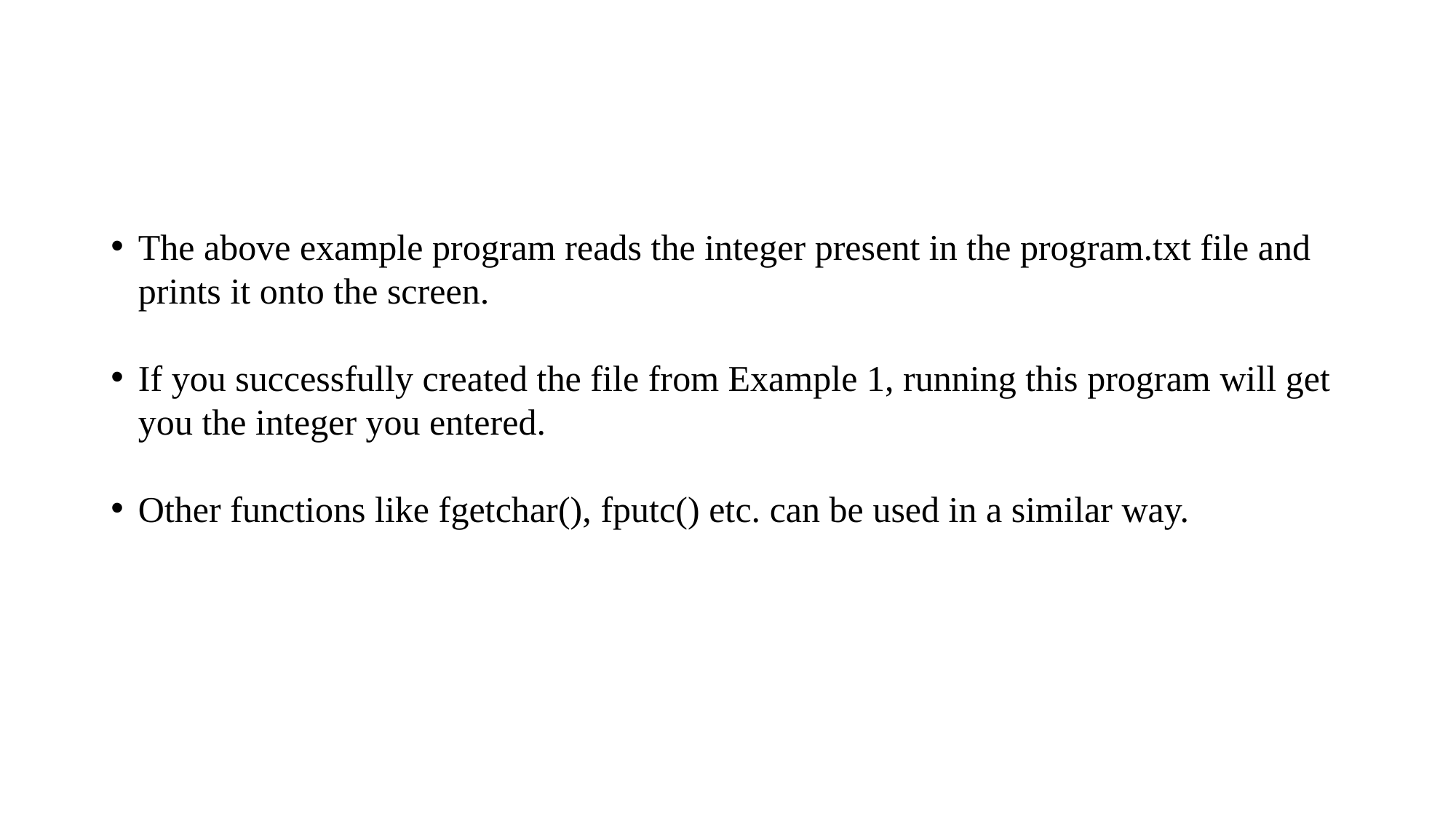

The above example program reads the integer present in the program.txt file and prints it onto the screen.

If you successfully created the file from Example 1, running this program will get you the integer you entered.

Other functions like fgetchar(), fputc() etc. can be used in a similar way.